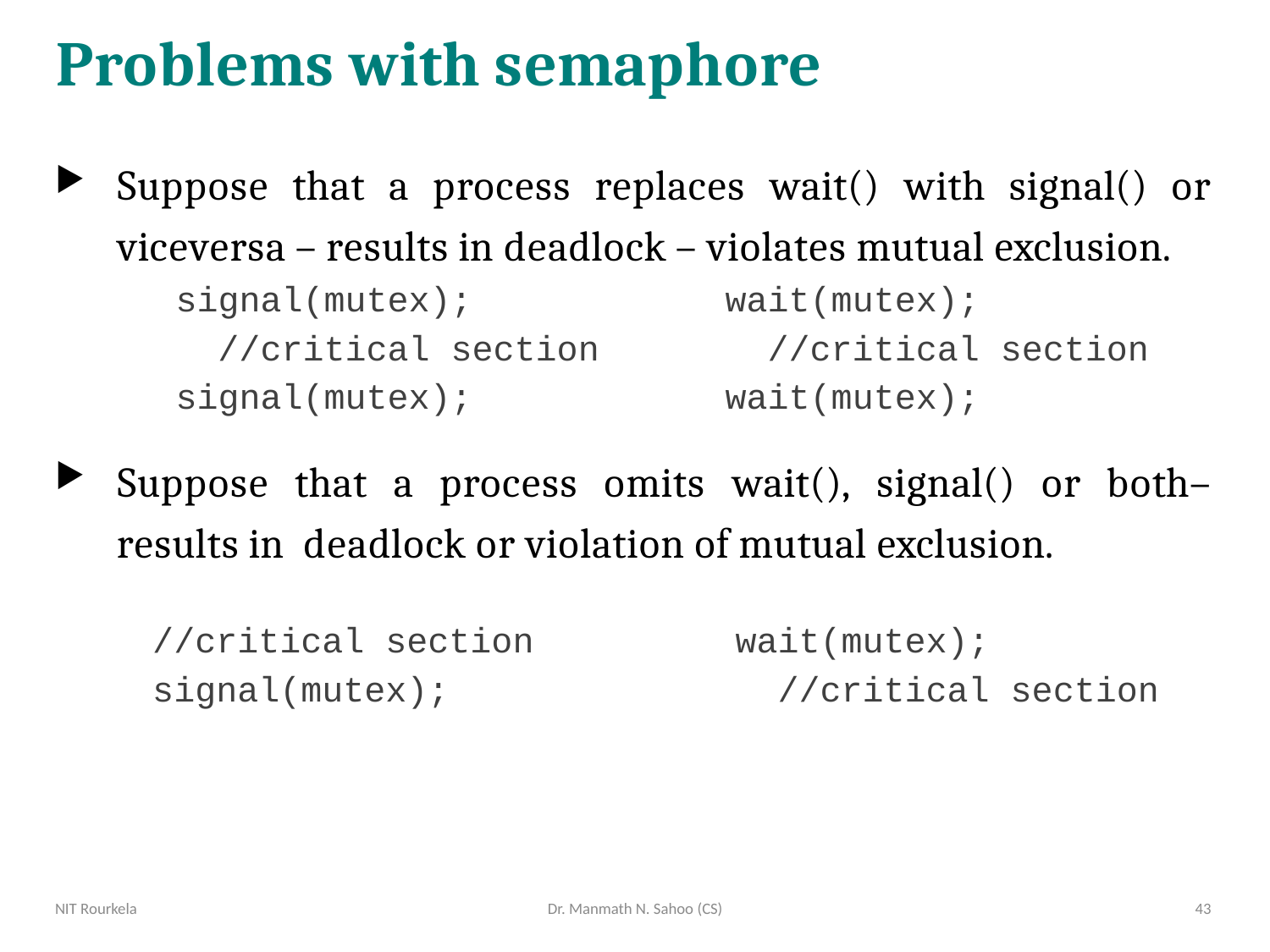

# Problems with semaphore
Suppose that a process replaces wait() with signal() or viceversa – results in deadlock – violates mutual exclusion.

Suppose that a process omits wait(), signal() or both– results in  deadlock or violation of mutual exclusion.

signal(mutex);
  //critical section
signal(mutex);
wait(mutex);
  //critical section
wait(mutex);
//critical section
signal(mutex);
wait(mutex);
  //critical section
NIT Rourkela
Dr. Manmath N. Sahoo (CS)
43